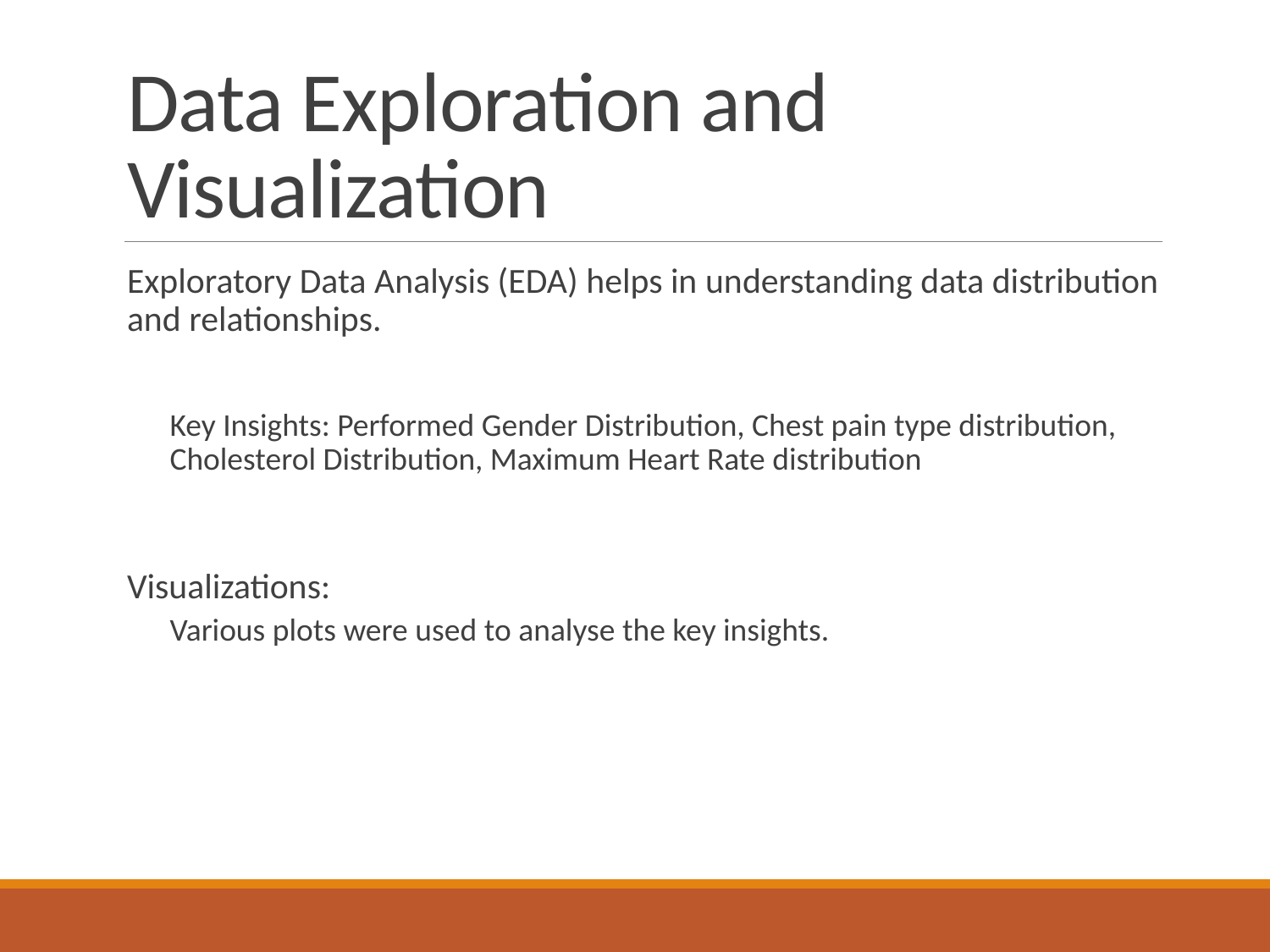

# Data Exploration and Visualization
Exploratory Data Analysis (EDA) helps in understanding data distribution and relationships.

Key Insights: Performed Gender Distribution, Chest pain type distribution, Cholesterol Distribution, Maximum Heart Rate distribution

Visualizations:
Various plots were used to analyse the key insights.